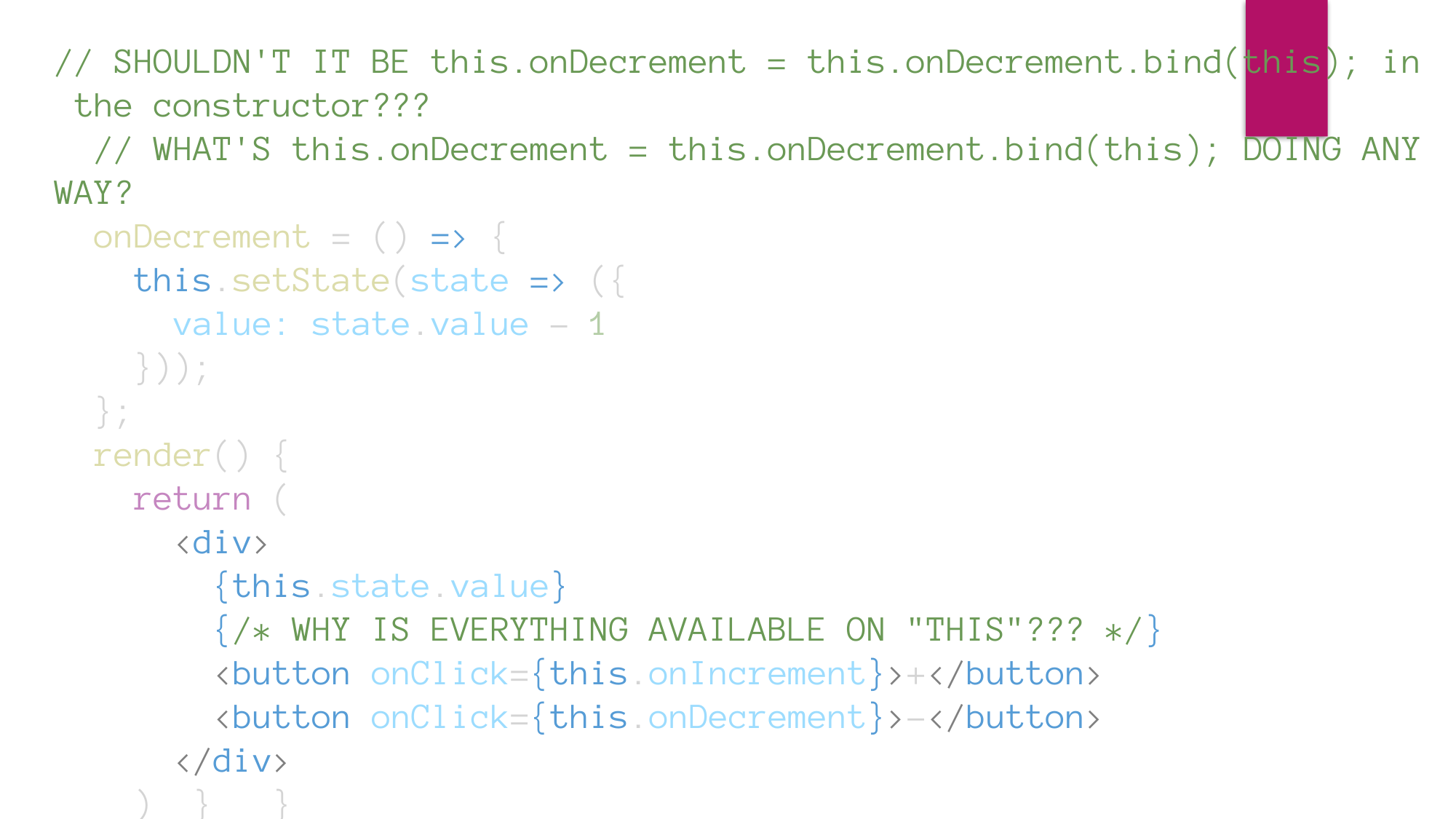

// SHOULDN'T IT BE this.onDecrement = this.onDecrement.bind(this); in the constructor???
  // WHAT'S this.onDecrement = this.onDecrement.bind(this); DOING ANYWAY?
  onDecrement = () => {
    this.setState(state => ({
      value: state.value - 1
    }));
  };
  render() {
    return (
      <div>
        {this.state.value}
        {/* WHY IS EVERYTHING AVAILABLE ON "THIS"??? */}
        <button onClick={this.onIncrement}>+</button>
        <button onClick={this.onDecrement}>-</button>
      </div>
    )  }	}